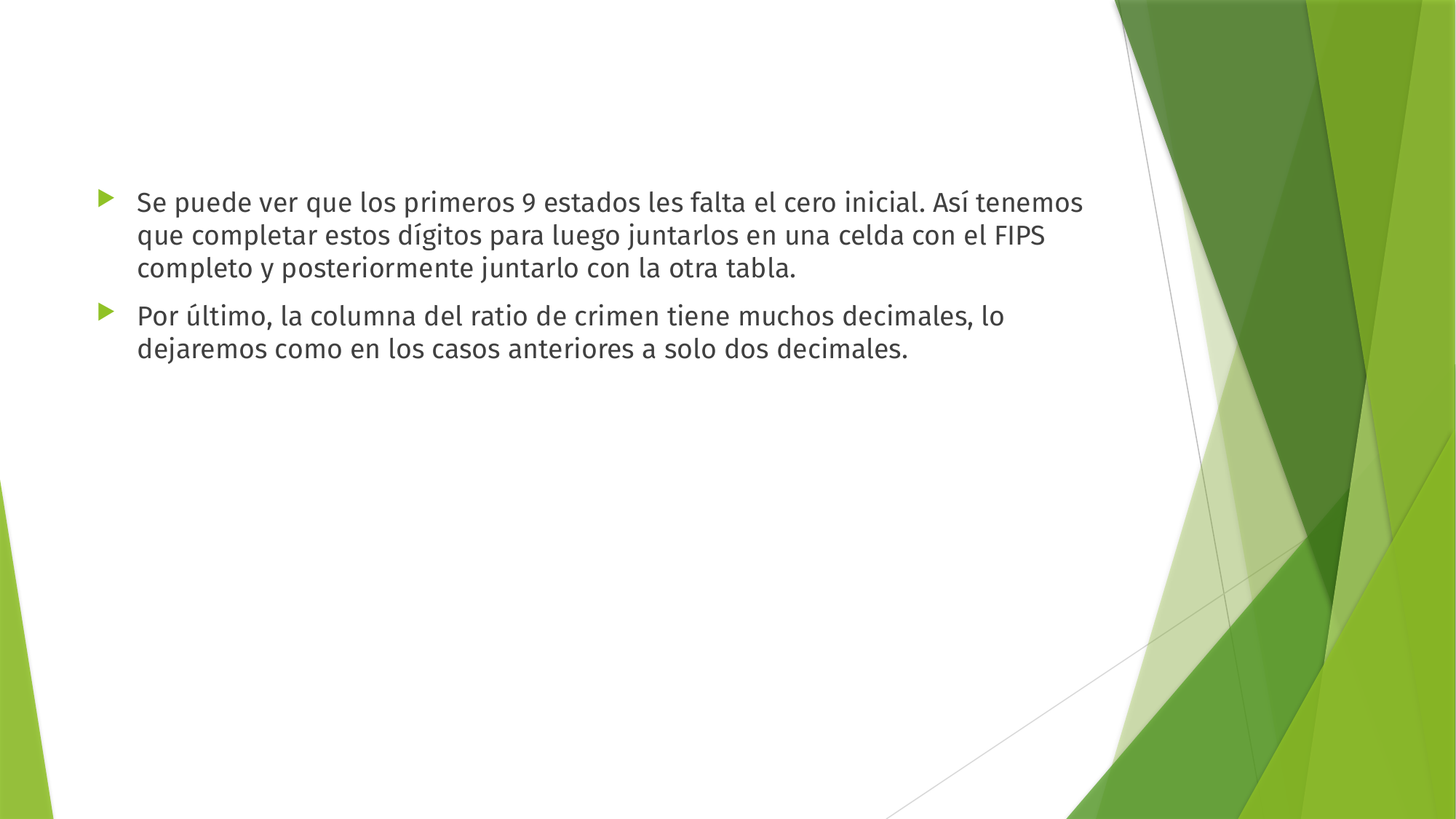

Se puede ver que los primeros 9 estados les falta el cero inicial. Así tenemos que completar estos dígitos para luego juntarlos en una celda con el FIPS completo y posteriormente juntarlo con la otra tabla.
Por último, la columna del ratio de crimen tiene muchos decimales, lo dejaremos como en los casos anteriores a solo dos decimales.